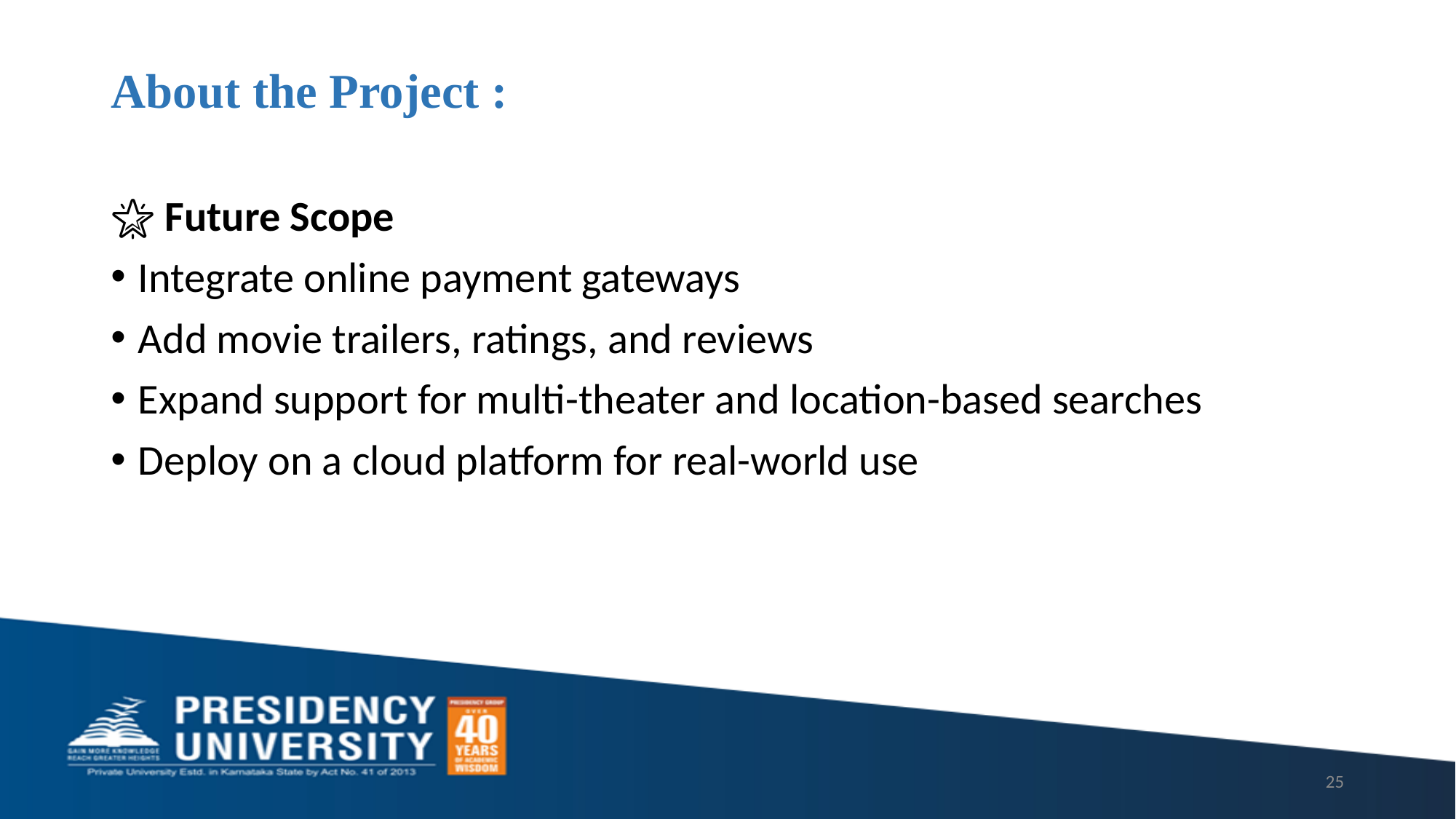

# About the Project :
🌟 Future Scope
Integrate online payment gateways
Add movie trailers, ratings, and reviews
Expand support for multi-theater and location-based searches
Deploy on a cloud platform for real-world use

25